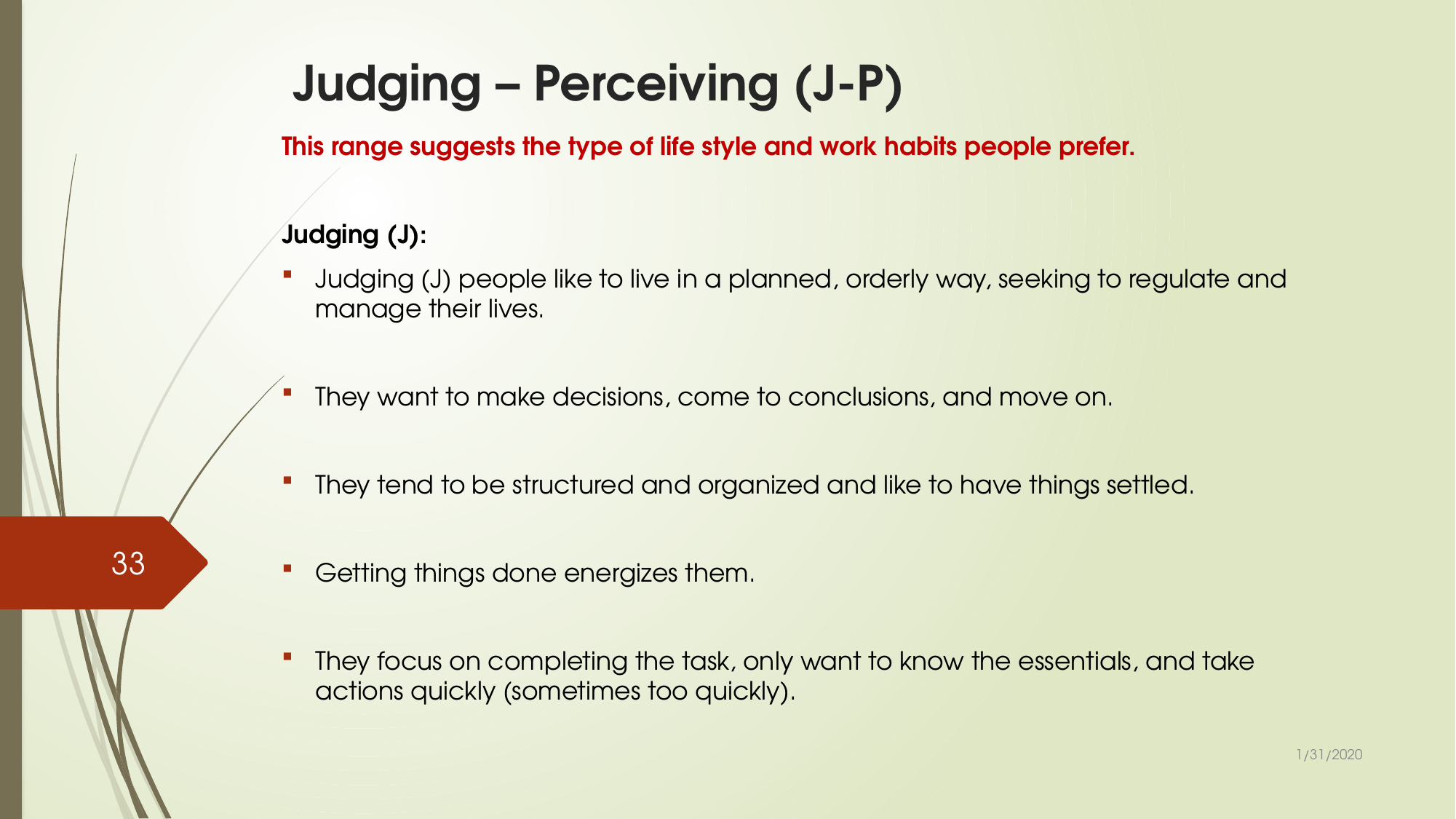

# Judging – Perceiving (J-P)
This range suggests the type of life style and work habits people prefer.

Judging (J):
Judging (J) people like to live in a planned, orderly way, seeking to regulate and manage their lives.

They want to make decisions, come to conclusions, and move on.

They tend to be structured and organized and like to have things settled.

Getting things done energizes them.

They focus on completing the task, only want to know the essentials, and take actions quickly (sometimes too quickly).
33
1/31/2020